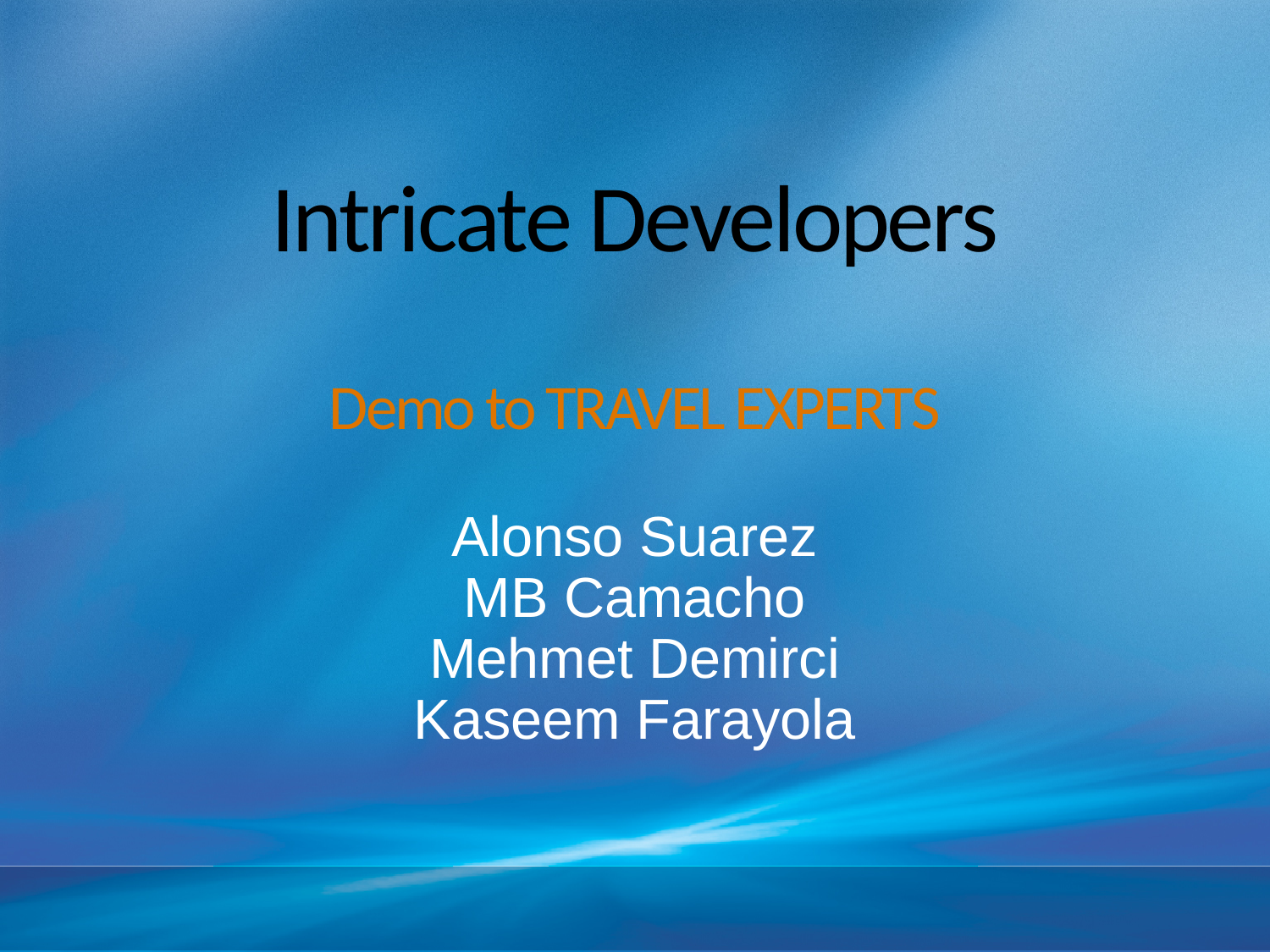

# Intricate Developers Demo to TRAVEL EXPERTS
Alonso Suarez
MB Camacho
Mehmet Demirci
Kaseem Farayola